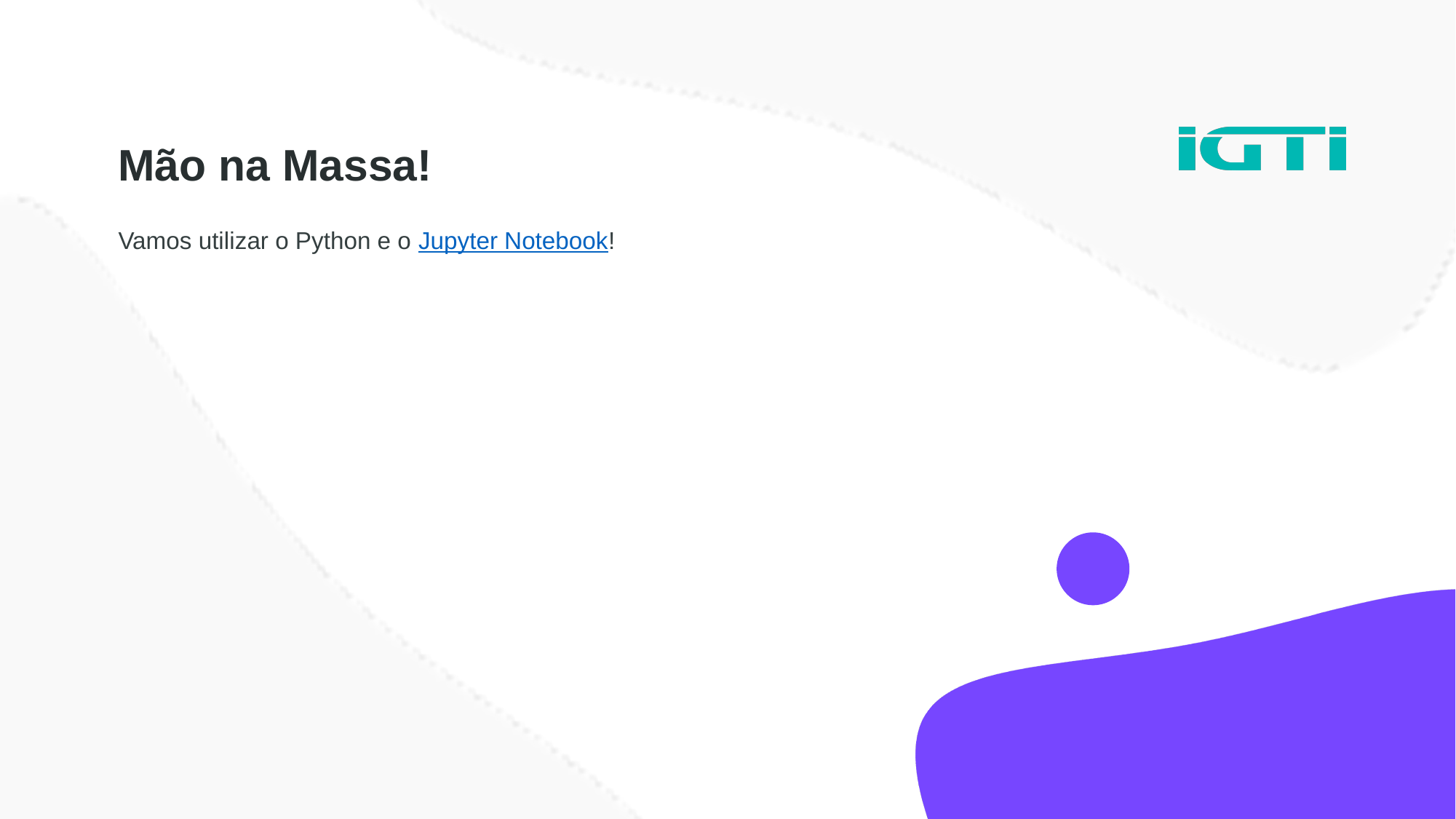

Mão na Massa!
Vamos utilizar o Python e o Jupyter Notebook!